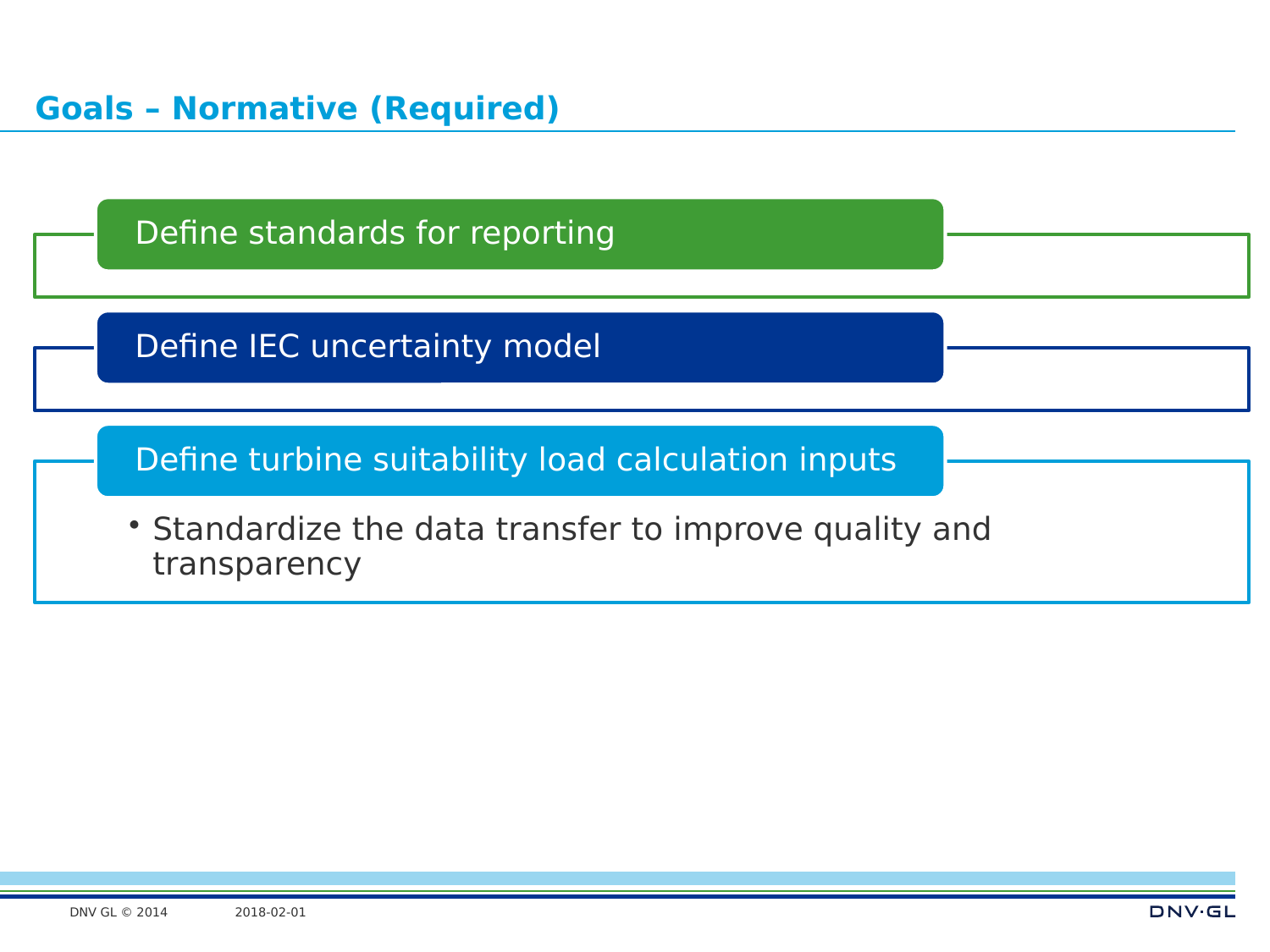

# Goals – Normative (Required)
Define standards for reporting
Define IEC uncertainty model
Standardize the data transfer to improve quality and transparency
Define turbine suitability load calculation inputs